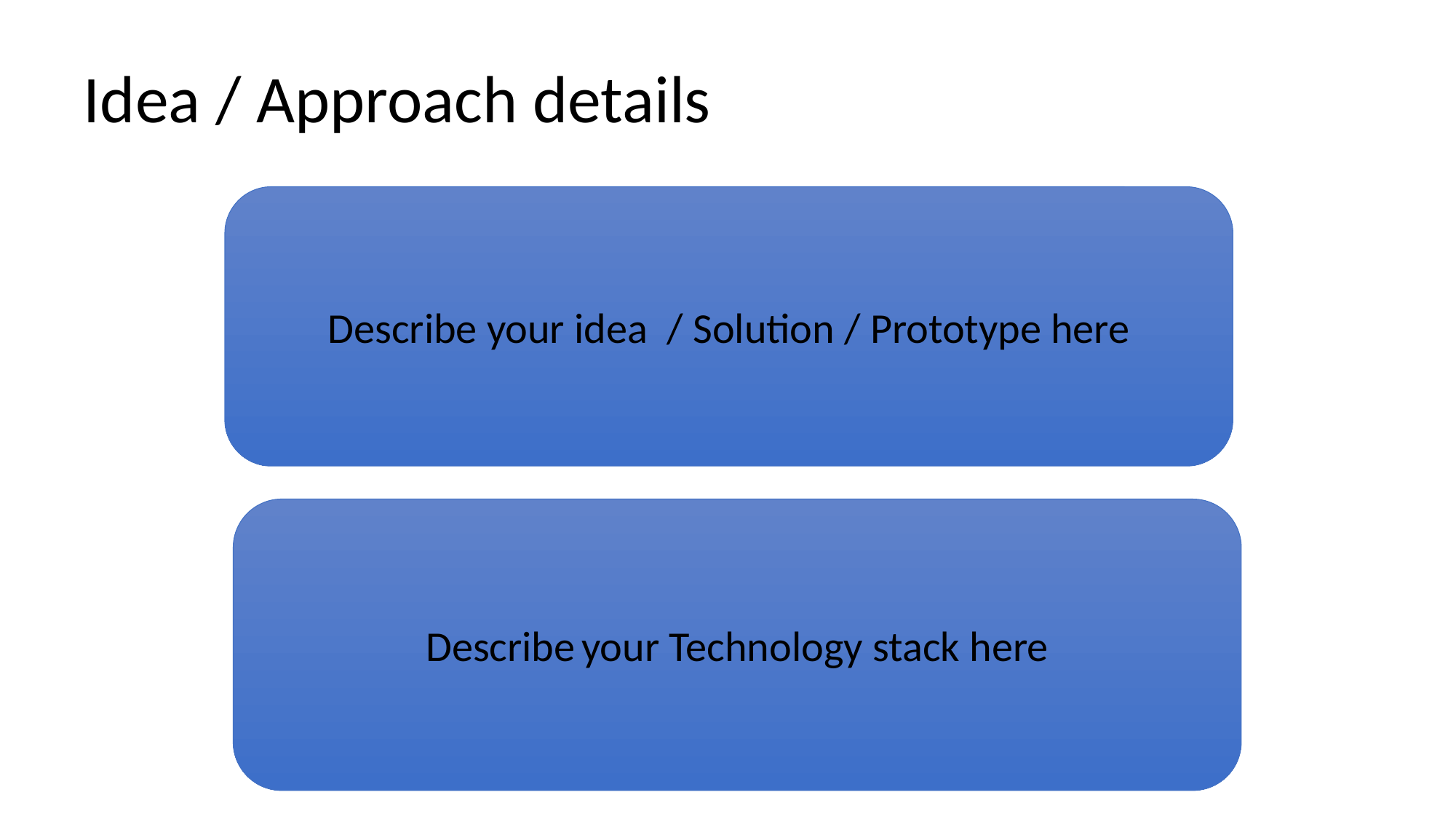

# Idea / Approach details
Describe your idea  / Solution / Prototype here
Describe your Technology stack here